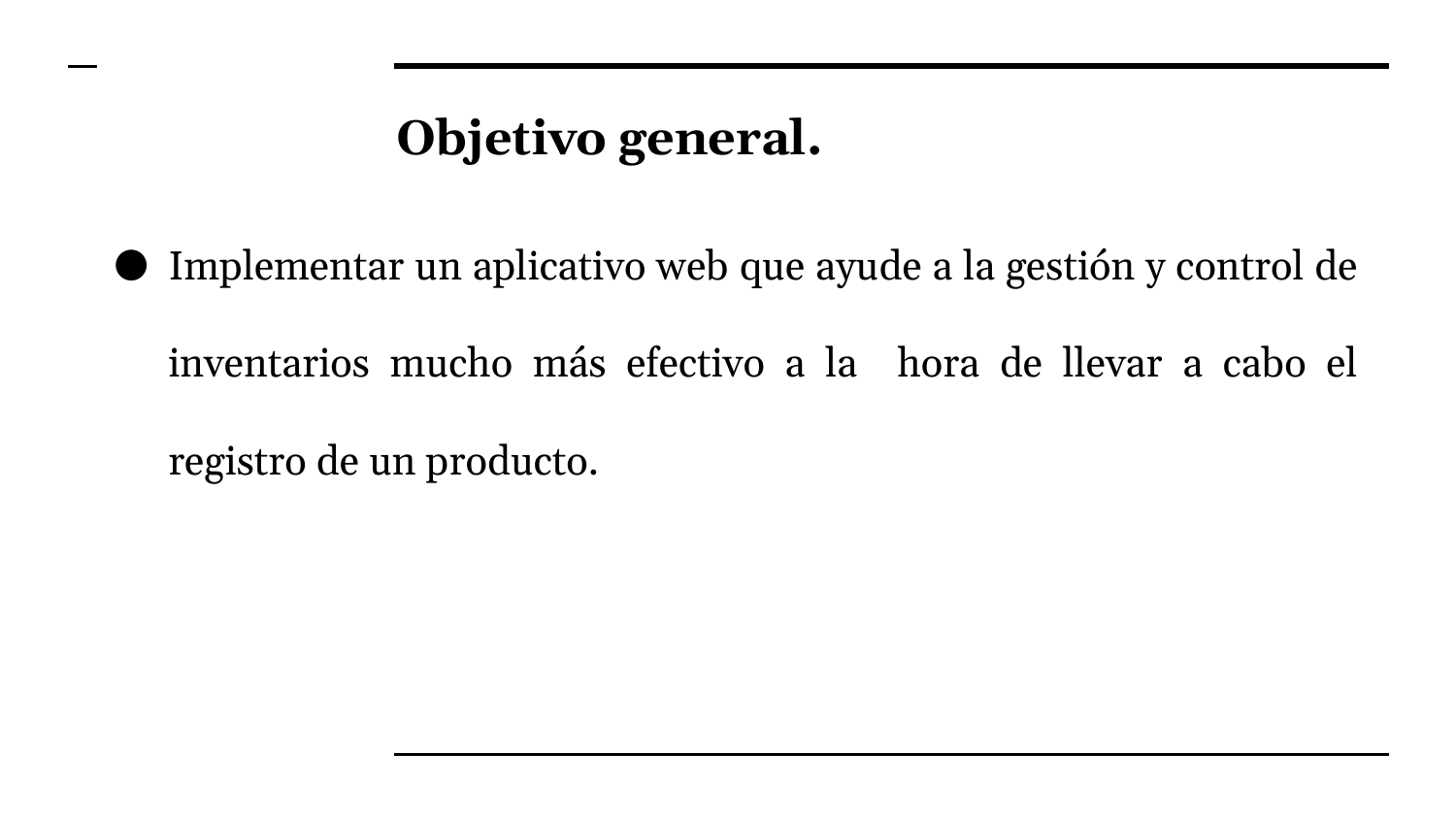

# Objetivo general.
Implementar un aplicativo web que ayude a la gestión y control de inventarios mucho más efectivo a la  hora de llevar a cabo el registro de un producto.